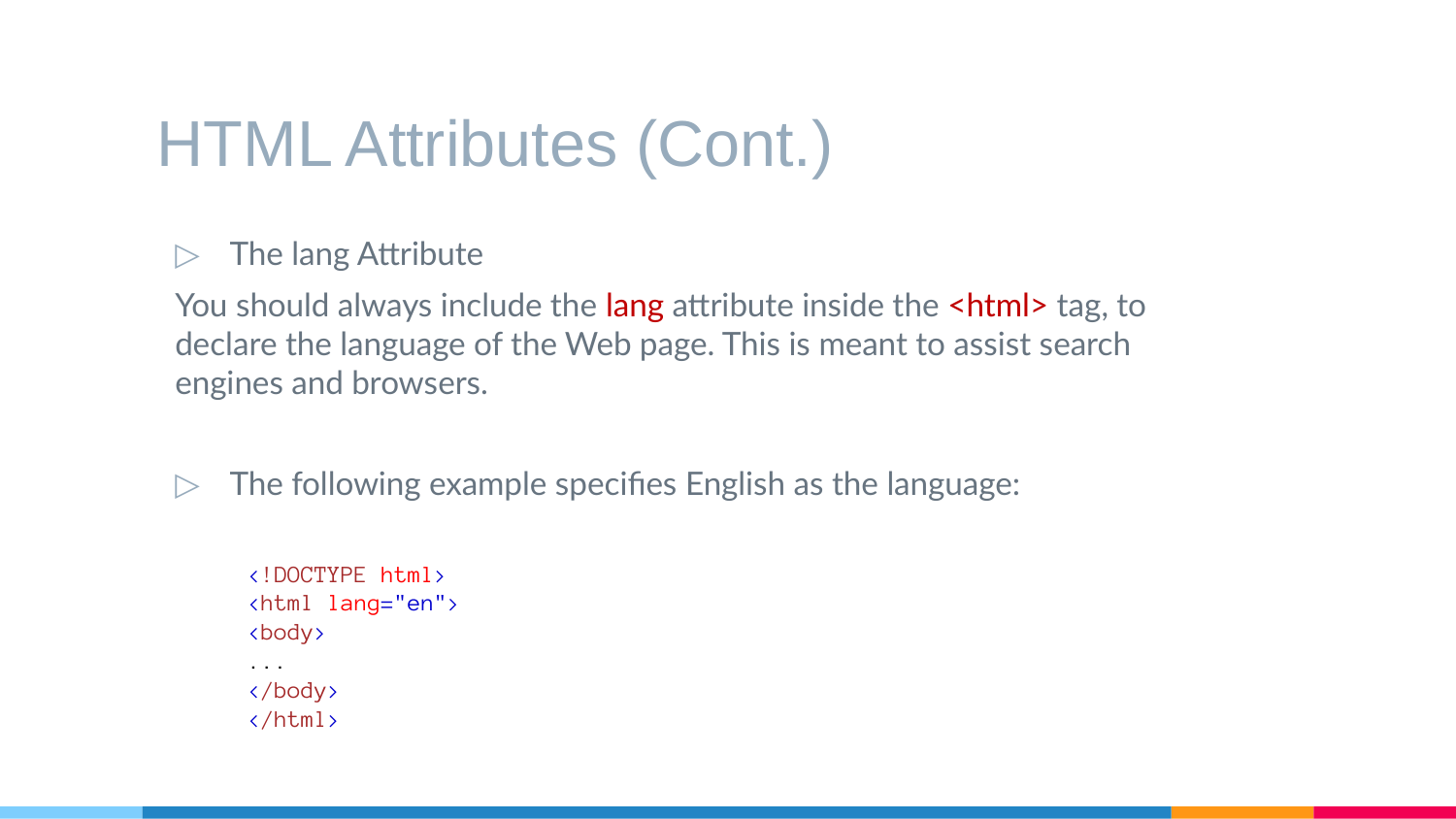

# HTML Attributes (Cont.)
The lang Attribute
You should always include the lang attribute inside the <html> tag, to declare the language of the Web page. This is meant to assist search engines and browsers.

The following example specifies English as the language:

<!DOCTYPE html>
<html lang="en">
<body>
...
</body>
</html>
11